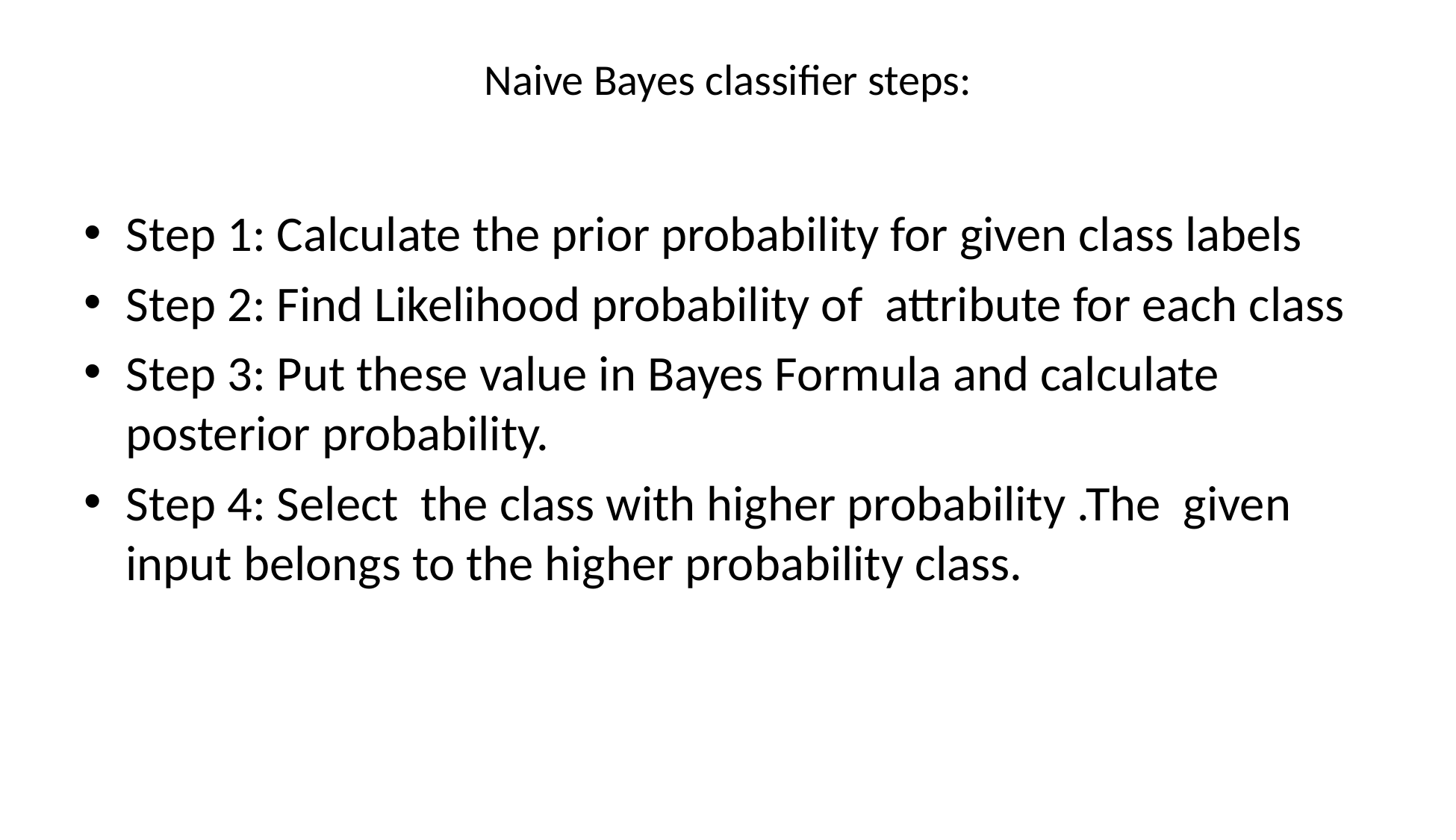

# Naive Bayes classifier steps:
Step 1: Calculate the prior probability for given class labels
Step 2: Find Likelihood probability of  attribute for each class
Step 3: Put these value in Bayes Formula and calculate posterior probability.
Step 4: Select  the class with higher probability .The  given input belongs to the higher probability class.